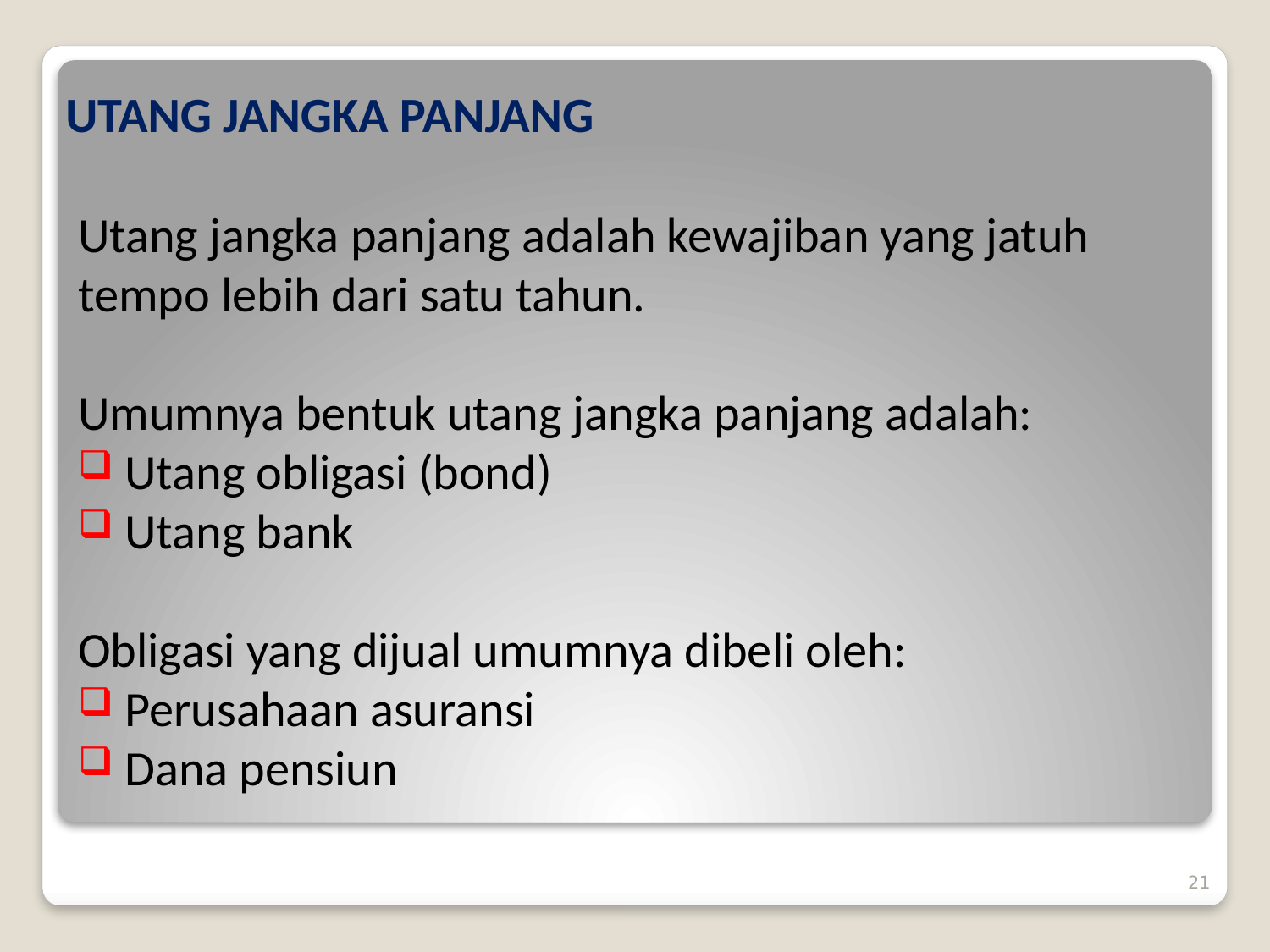

# UTANG JANGKA PANJANG
Utang jangka panjang adalah kewajiban yang jatuh tempo lebih dari satu tahun.

Umumnya bentuk utang jangka panjang adalah:
 Utang obligasi (bond)
 Utang bank

Obligasi yang dijual umumnya dibeli oleh:
 Perusahaan asuransi
 Dana pensiun

21